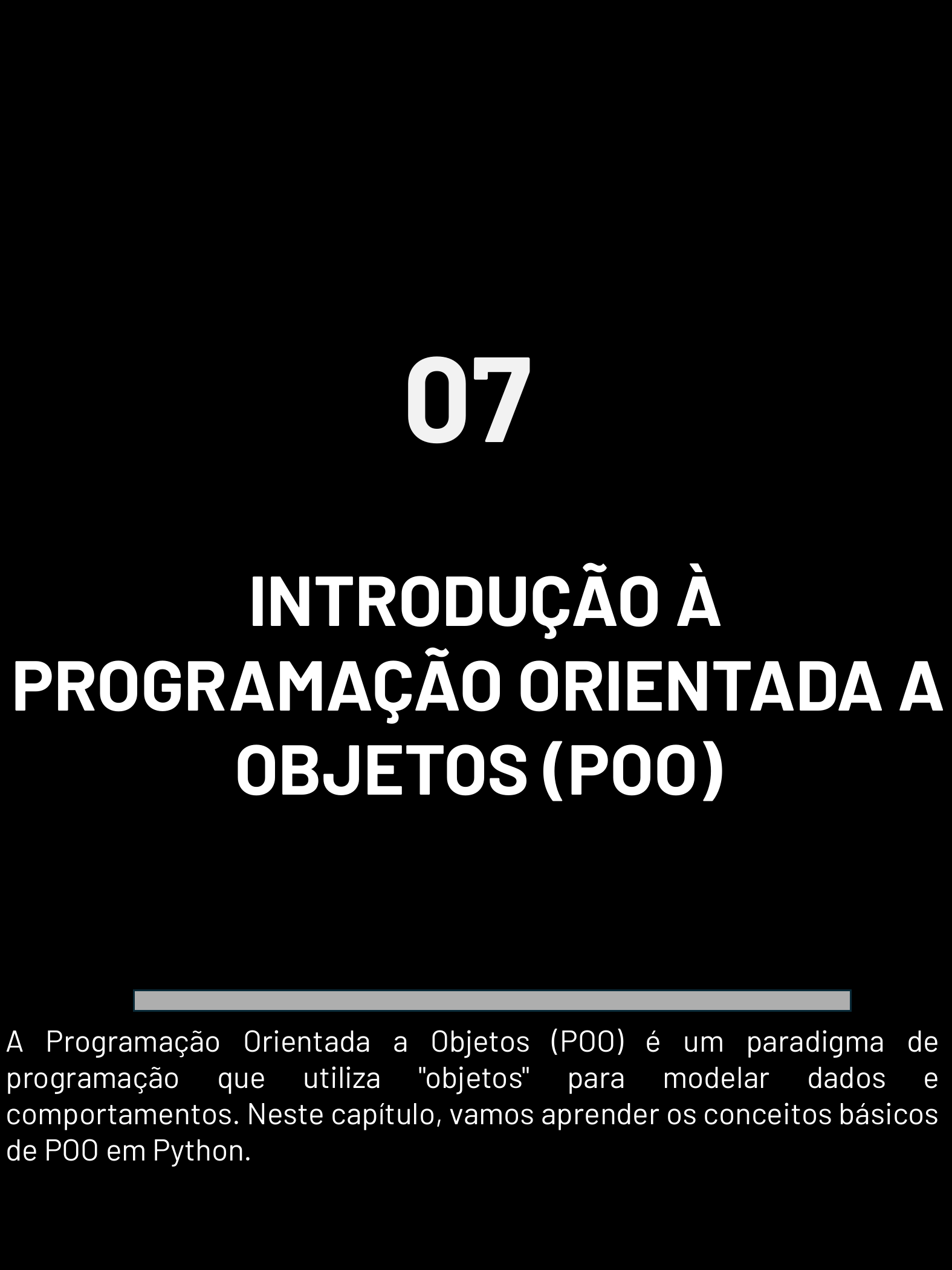

07
 INTRODUÇÃO À PROGRAMAÇÃO ORIENTADA A OBJETOS (POO)

A Programação Orientada a Objetos (POO) é um paradigma de programação que utiliza "objetos" para modelar dados e comportamentos. Neste capítulo, vamos aprender os conceitos básicos de POO em Python.
Introdução ao Phyton - Andréa Bezerra
25